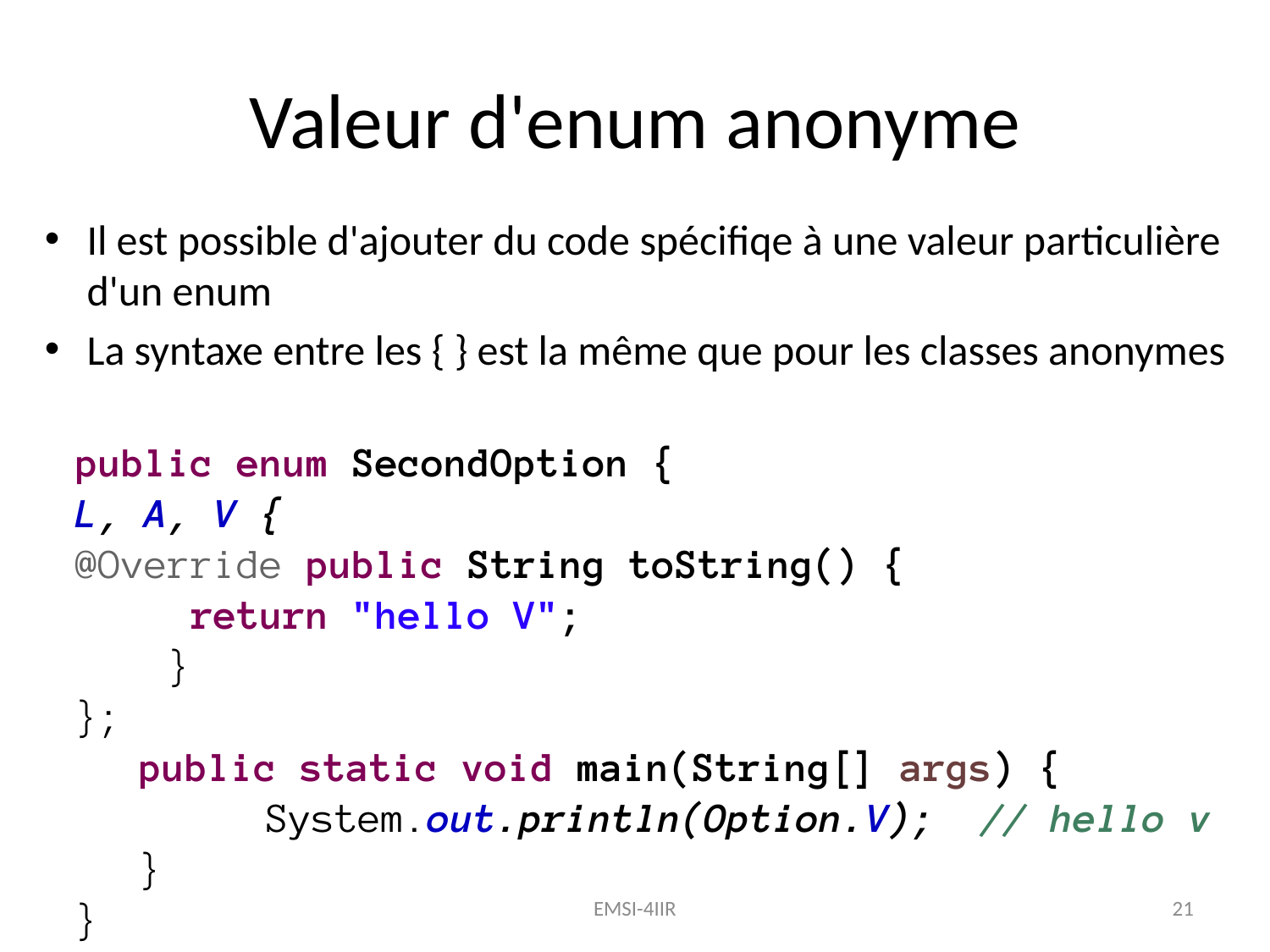

Valeur d'enum anonyme
Il est possible d'ajouter du code spécifiqe à une valeur particulière d'un enum
La syntaxe entre les { } est la même que pour les classes anonymes
public enum SecondOption {
L, A, V {
@Override public String toString() {
     return "hello V";
    }
};
public static void main(String[] args) {
	System.out.println(Option.V);  // hello v
}
}
EMSI-4IIR
21